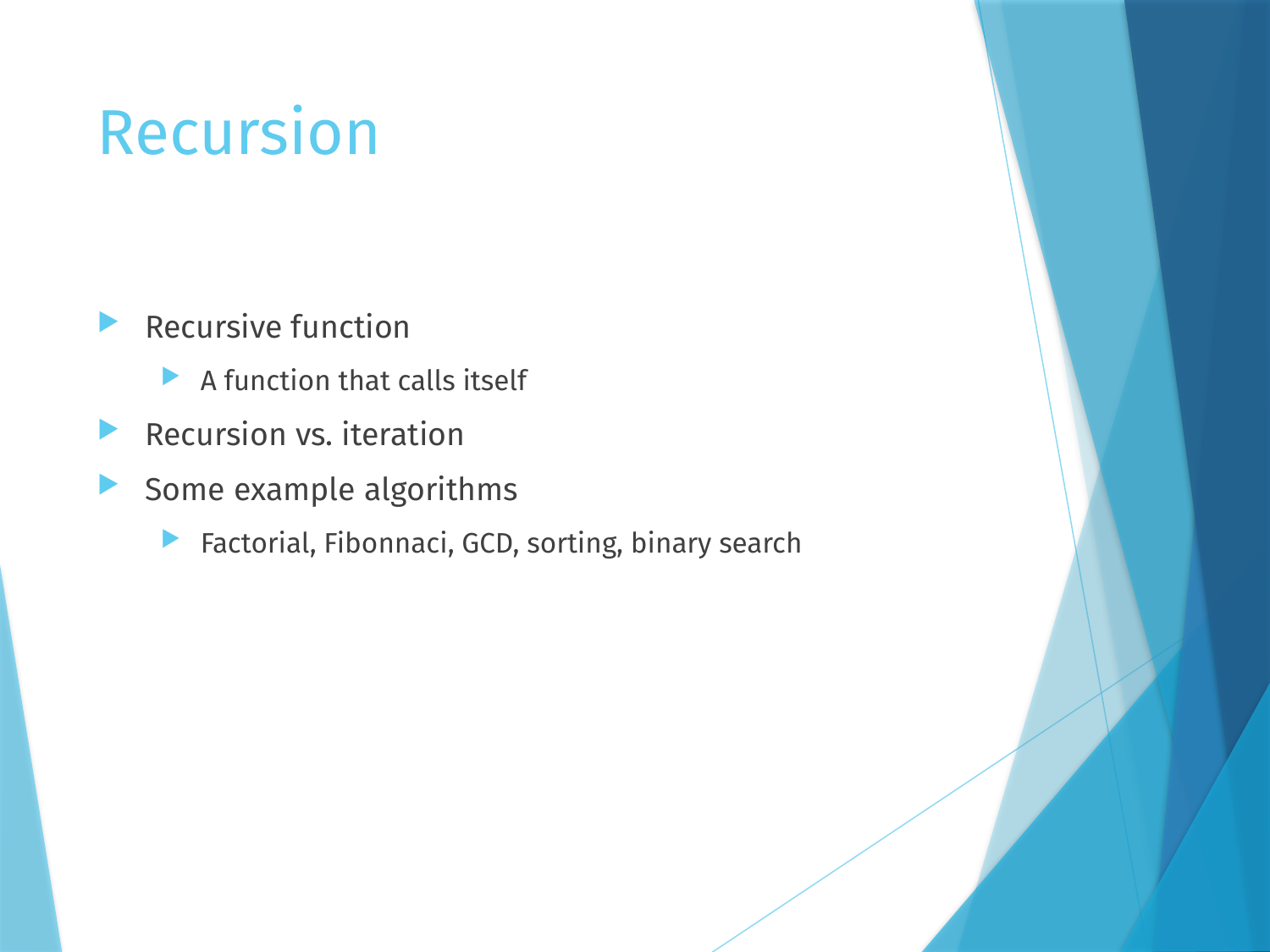

# Recursion
Recursive function
A function that calls itself
Recursion vs. iteration
Some example algorithms
Factorial, Fibonnaci, GCD, sorting, binary search